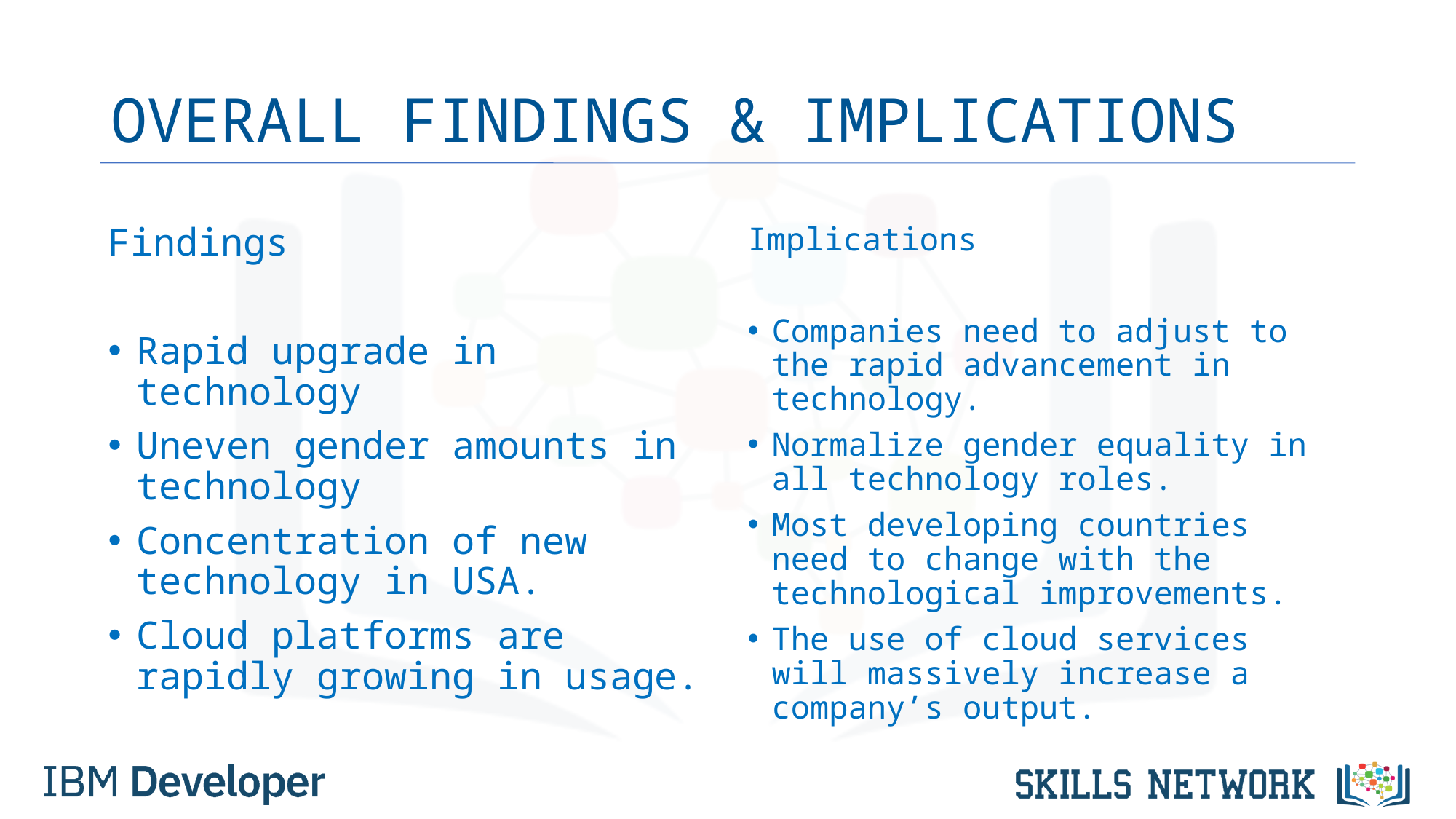

# OVERALL FINDINGS & IMPLICATIONS
Findings

Rapid upgrade in technology
Uneven gender amounts in technology
Concentration of new technology in USA.
Cloud platforms are rapidly growing in usage.
Implications

Companies need to adjust to the rapid advancement in technology.
Normalize gender equality in all technology roles.
Most developing countries need to change with the technological improvements.
The use of cloud services will massively increase a company’s output.